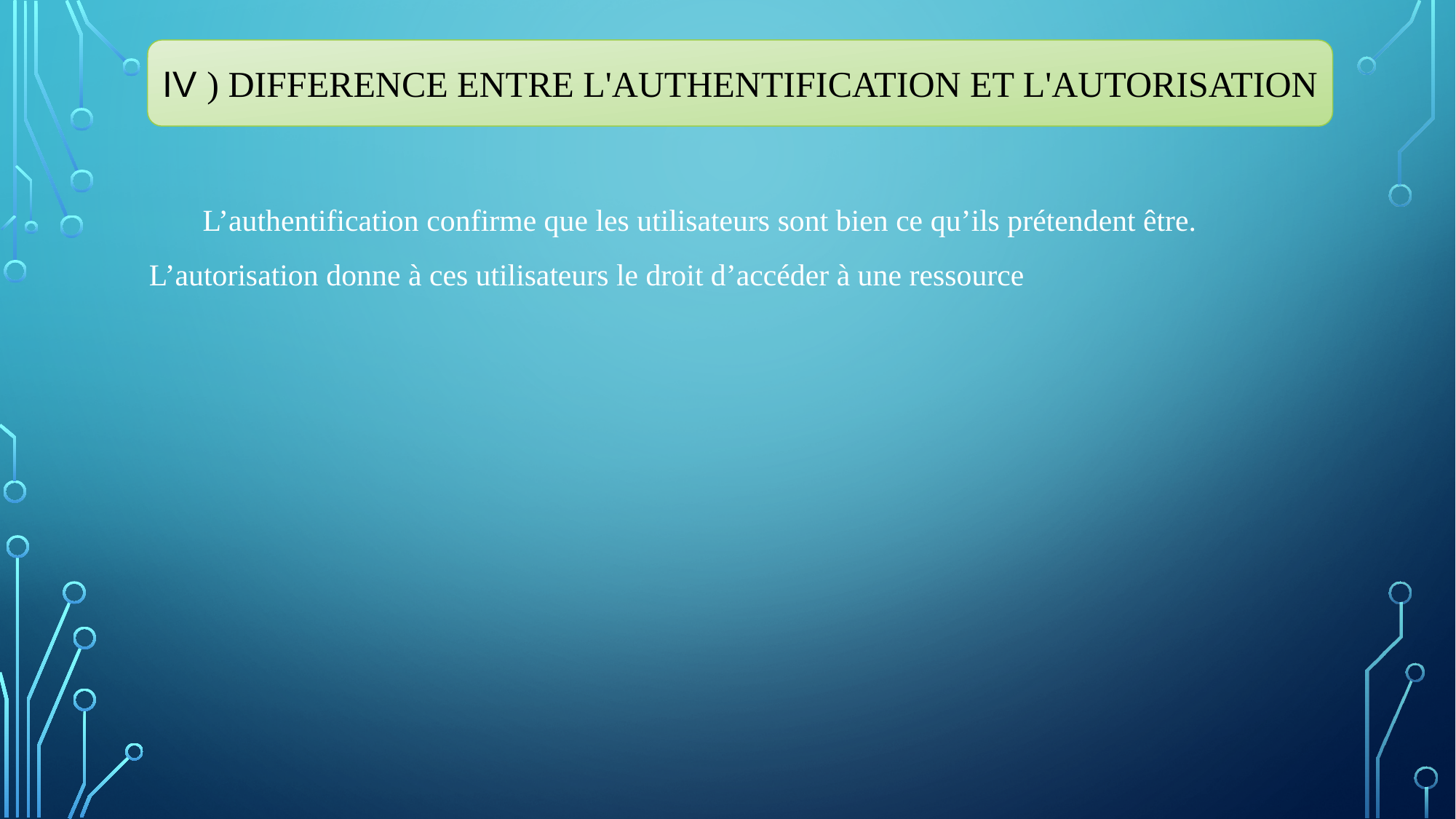

IV ) DIFFERENCE ENTRE L'AUTHENTIFICATION ET L'AUTORISATION

       L’authentification confirme que les utilisateurs sont bien ce qu’ils prétendent être. L’autorisation donne à ces utilisateurs le droit d’accéder à une ressource